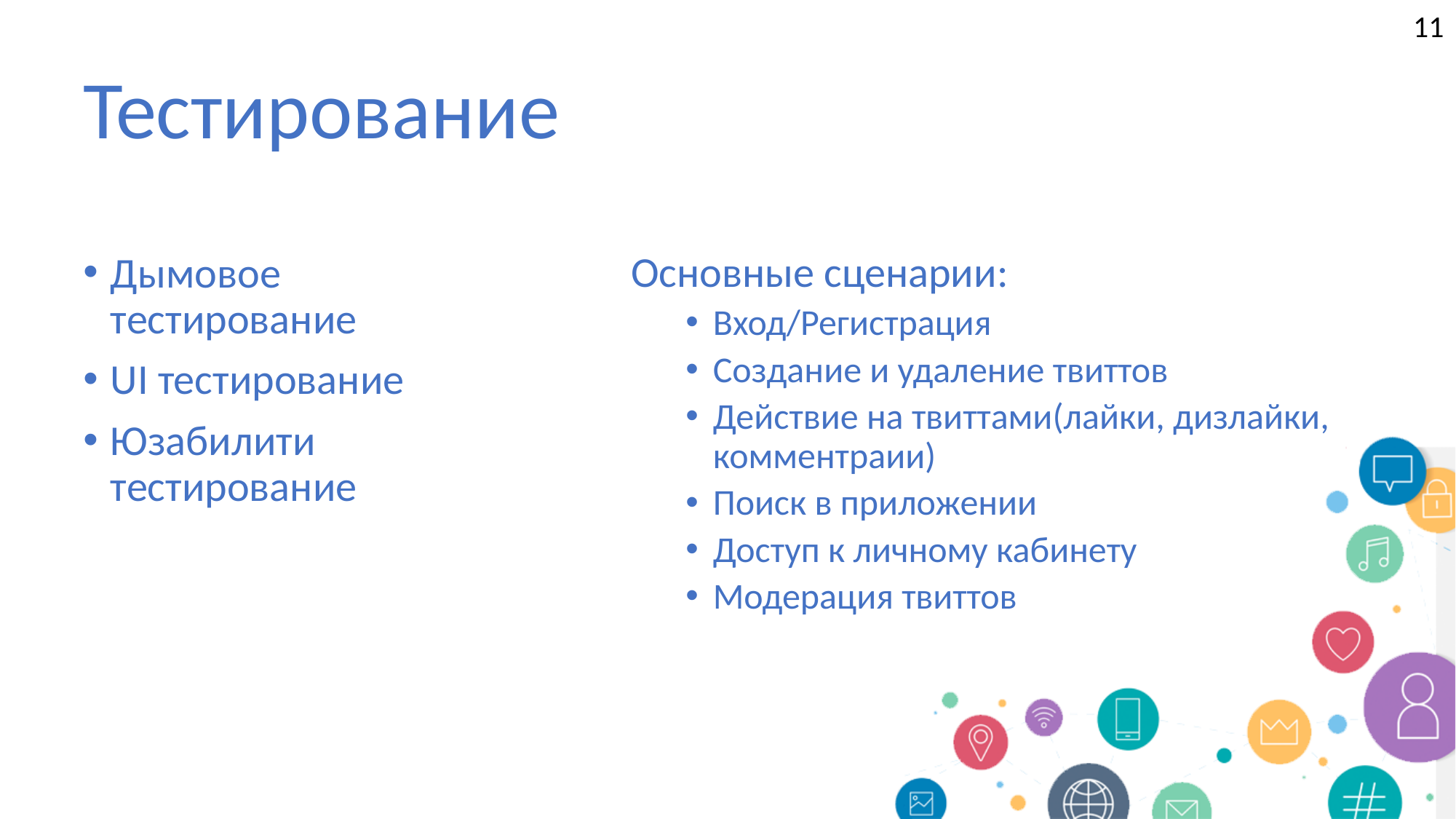

11
# Тестирование
Основные сценарии:
Вход/Регистрация
Создание и удаление твиттов
Действие на твиттами(лайки, дизлайки, комментраии)
Поиск в приложении
Доступ к личному кабинету
Модерация твиттов

Дымовое тестирование
UI тестирование
Юзабилити тестирование